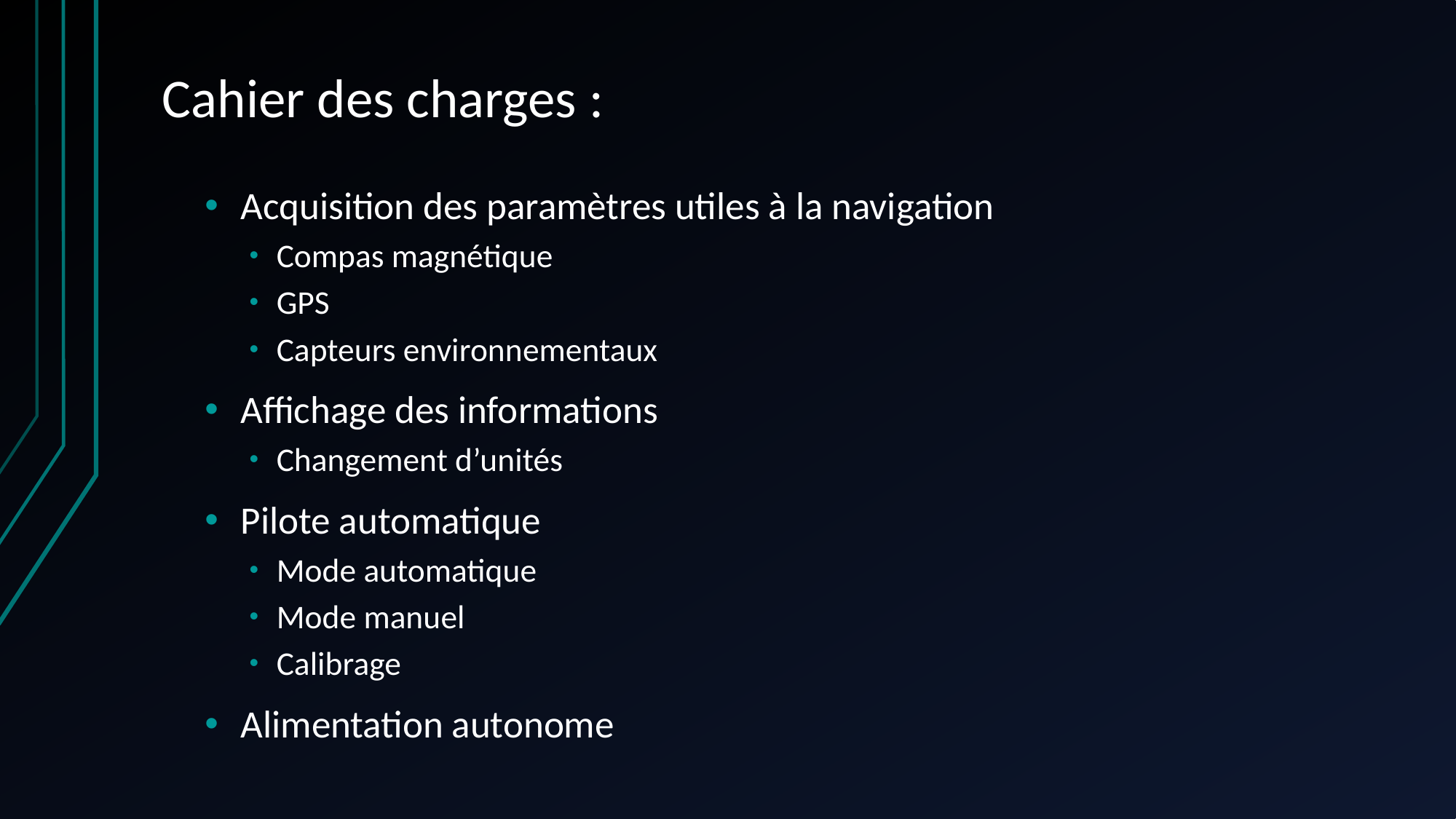

# Cahier des charges :
Acquisition des paramètres utiles à la navigation
Compas magnétique
GPS
Capteurs environnementaux
Affichage des informations
Changement d’unités
Pilote automatique
Mode automatique
Mode manuel
Calibrage
Alimentation autonome